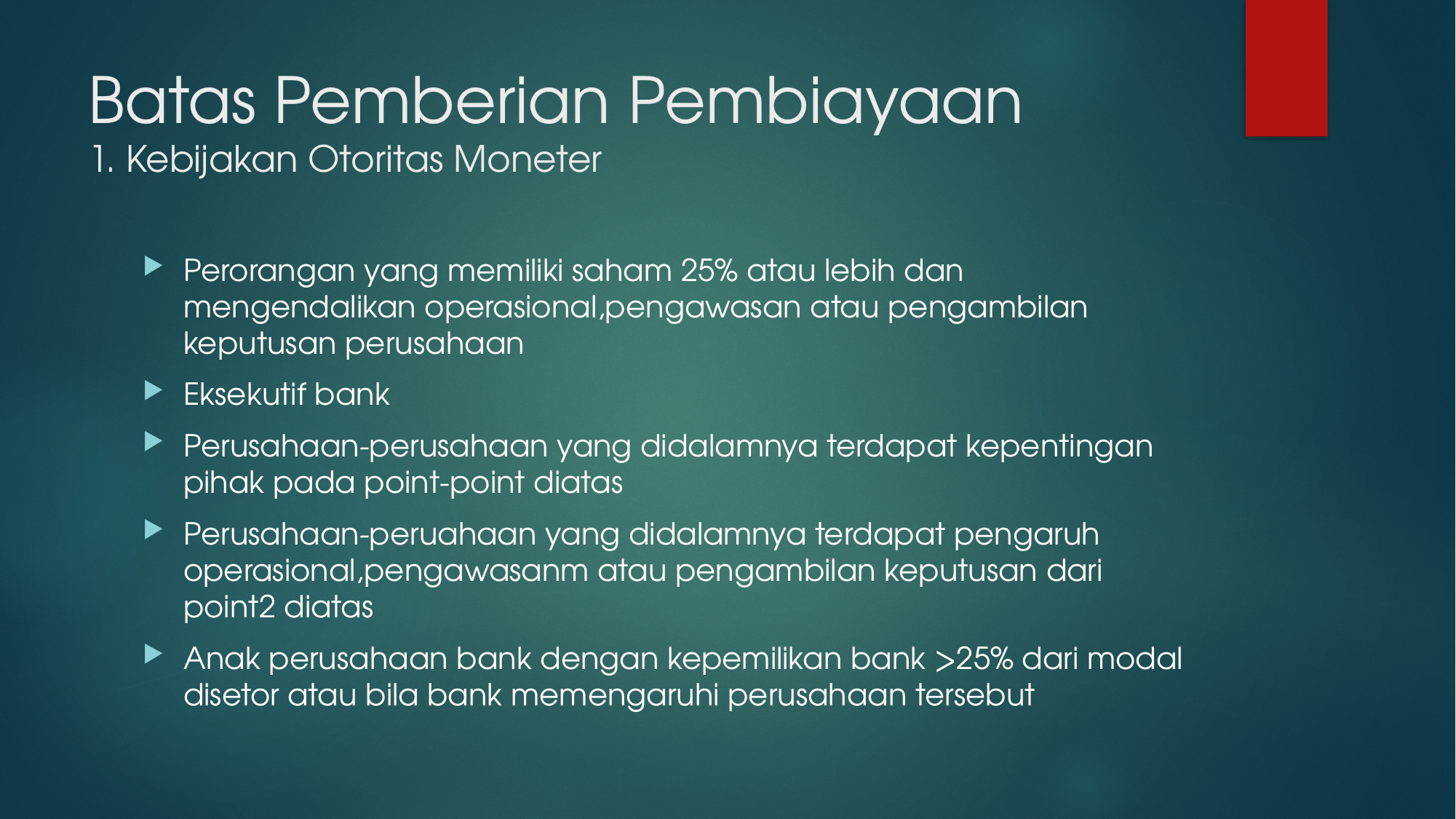

# Batas Pemberian Pembiayaan 1. Kebijakan Otoritas Moneter
Perorangan yang memiliki saham 25% atau lebih dan mengendalikan operasional,pengawasan atau pengambilan keputusan perusahaan
Eksekutif bank
Perusahaan-perusahaan yang didalamnya terdapat kepentingan pihak pada point-point diatas
Perusahaan-peruahaan yang didalamnya terdapat pengaruh operasional,pengawasanm atau pengambilan keputusan dari point2 diatas
Anak perusahaan bank dengan kepemilikan bank >25% dari modal disetor atau bila bank memengaruhi perusahaan tersebut